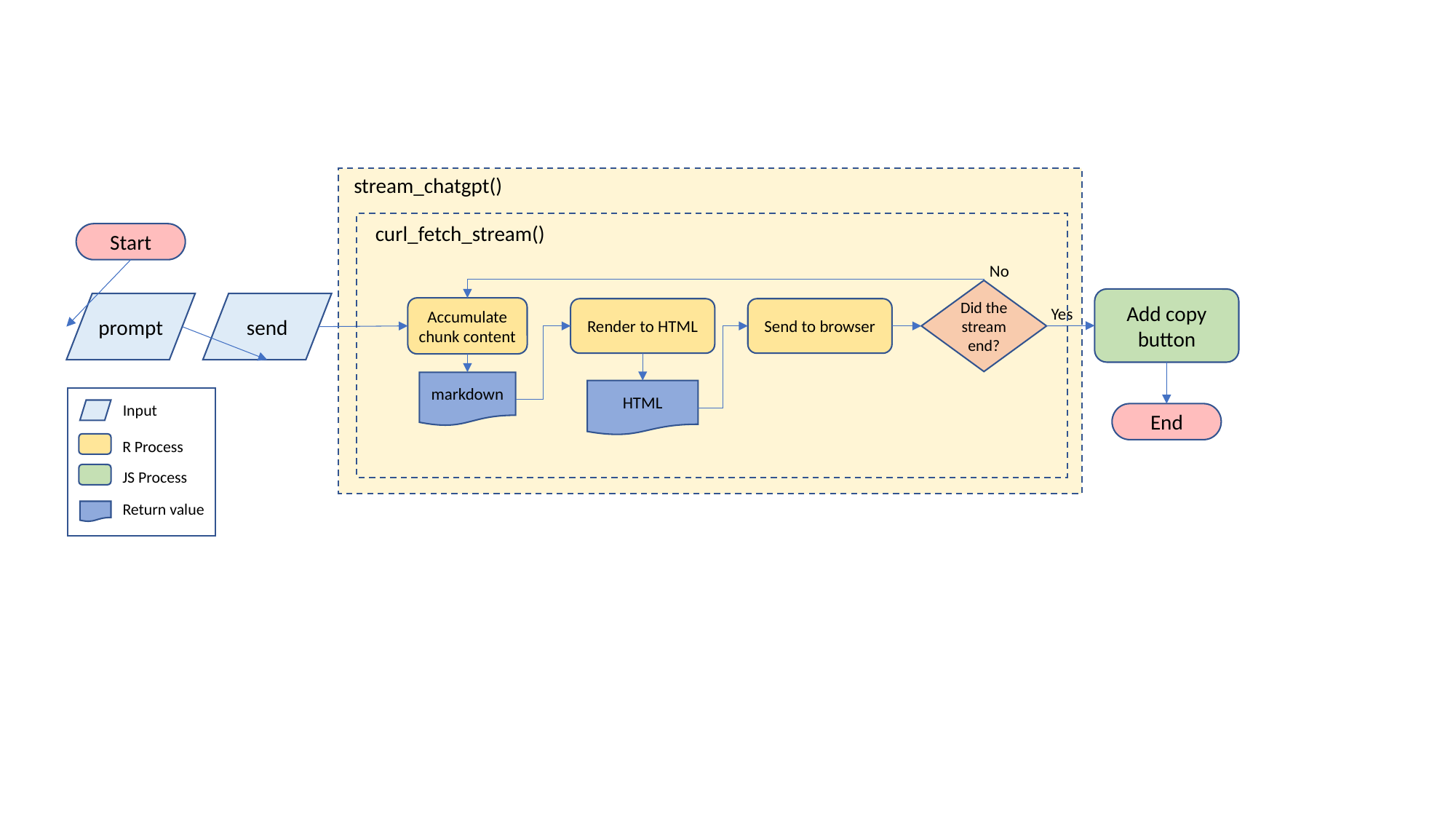

stream_chatgpt()

curl_fetch_stream()
Start
No
Did the stream end?
Add copy button
prompt
send
Accumulate chunk content
Yes
Render to HTML
Send to browser
markdown
HTML

Input

End
R Process

JS Process

Return value